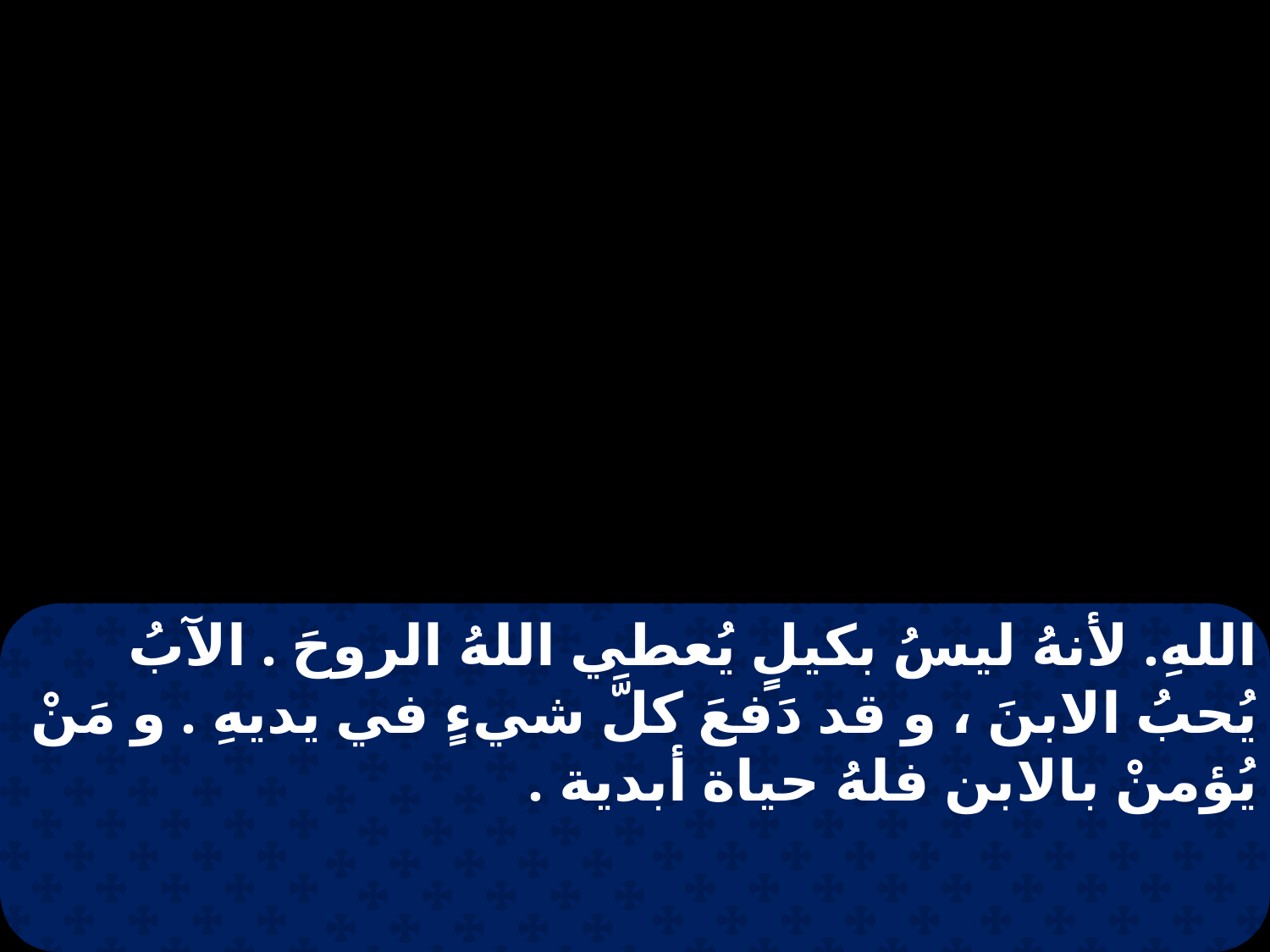

اللهِ. لأنهُ ليسُ بكيلٍ يُعطي اللهُ الروحَ . الآبُ يُحبُ الابنَ ، و قد دَفعَ كلَّ شيءٍ في يديهِ . و مَنْ يُؤمنْ بالابن فلهُ حياة أبدية .